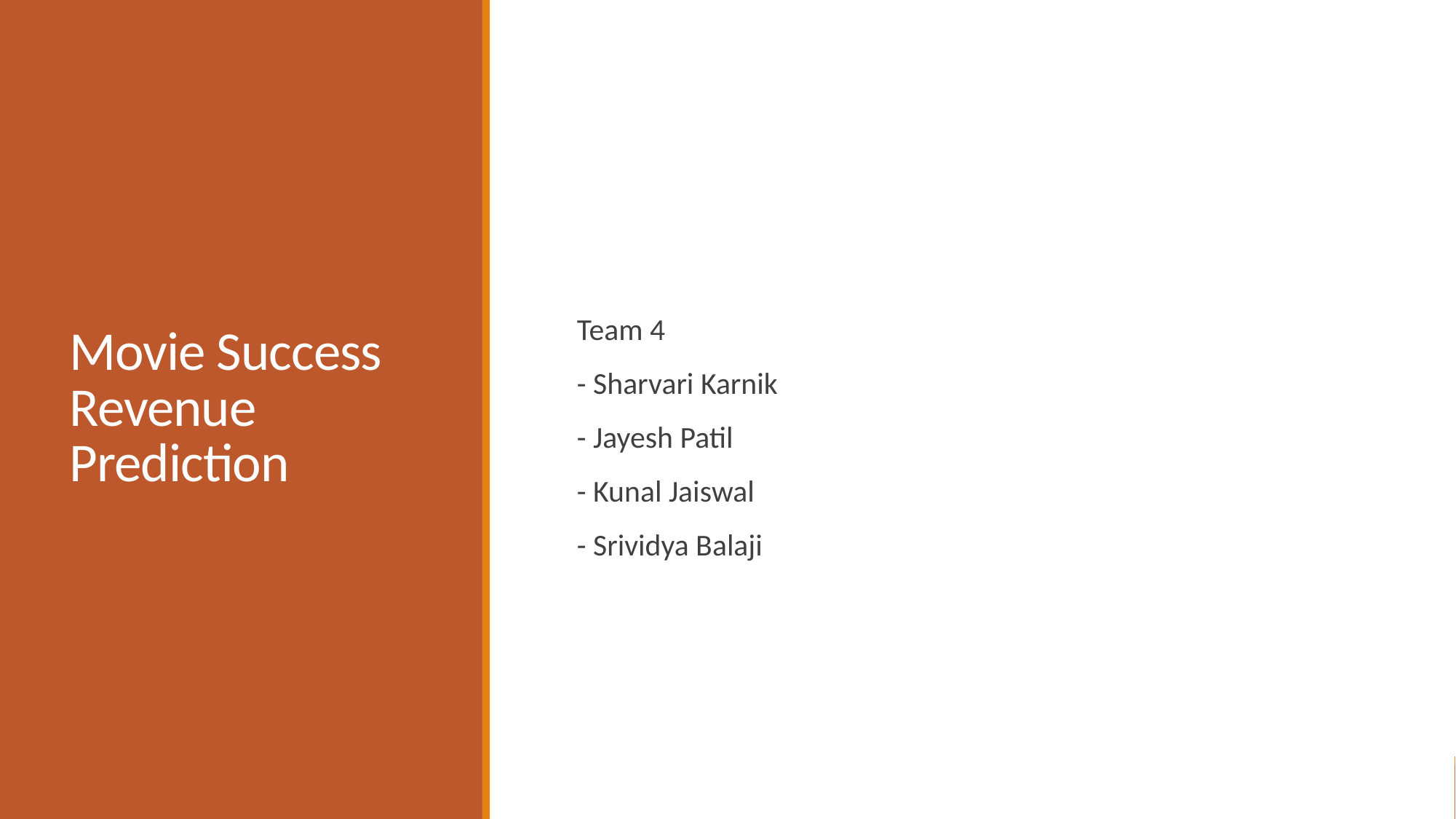

# Movie Success Revenue Prediction

Team 4
- Sharvari Karnik
- Jayesh Patil
- Kunal Jaiswal
- Srividya Balaji